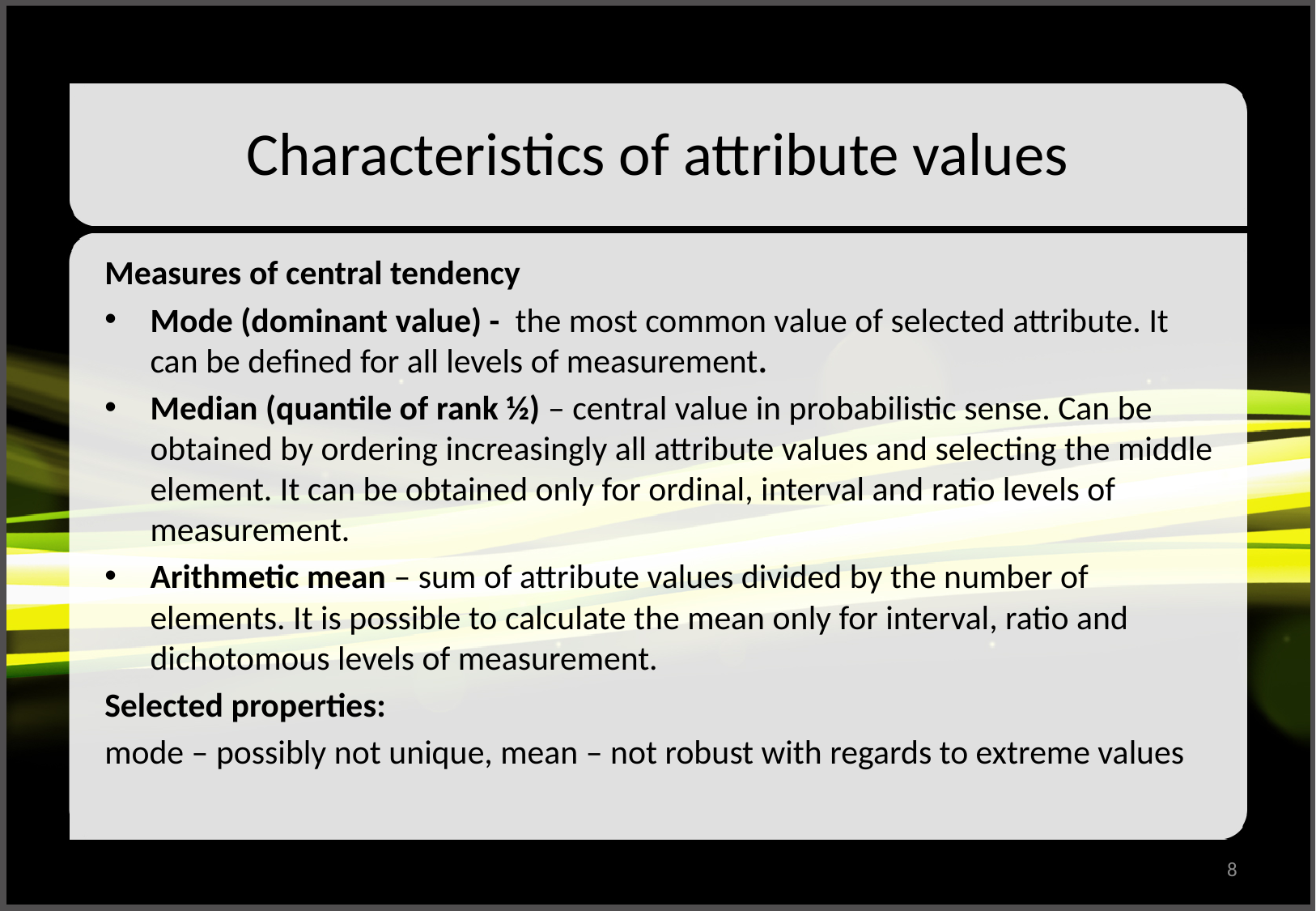

# Characteristics of attribute values
Measures of central tendency
Mode (dominant value) -  the most common value of selected attribute. It can be defined for all levels of measurement.
Median (quantile of rank ½) – central value in probabilistic sense. Can be obtained by ordering increasingly all attribute values and selecting the middle element. It can be obtained only for ordinal, interval and ratio levels of measurement.
Arithmetic mean – sum of attribute values divided by the number of elements. It is possible to calculate the mean only for interval, ratio and dichotomous levels of measurement.
Selected properties:
mode – possibly not unique, mean – not robust with regards to extreme values
8